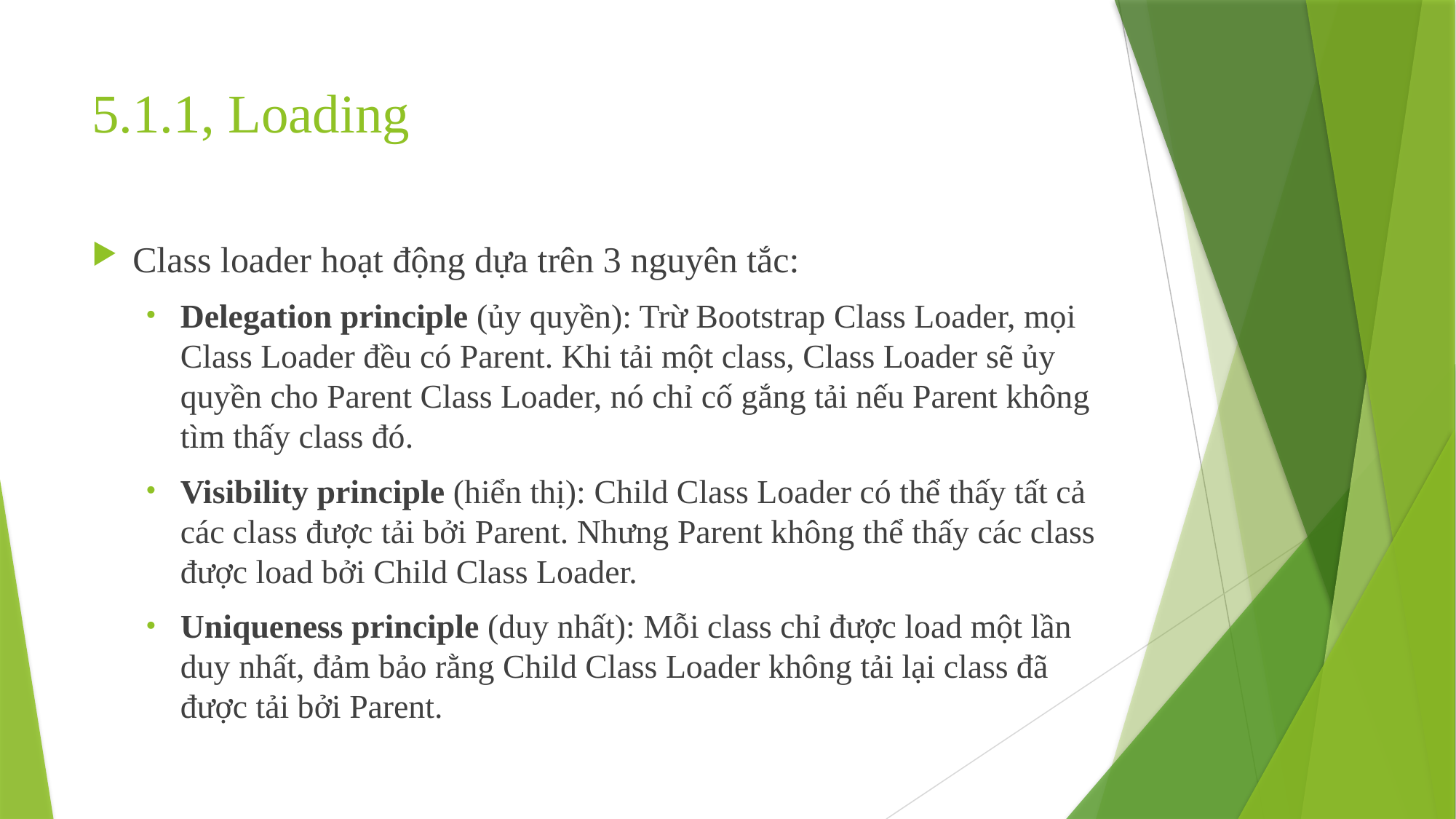

# 5.1.1, Loading
Class loader hoạt động dựa trên 3 nguyên tắc:
Delegation principle (ủy quyền): Trừ Bootstrap Class Loader, mọi Class Loader đều có Parent. Khi tải một class, Class Loader sẽ ủy quyền cho Parent Class Loader, nó chỉ cố gắng tải nếu Parent không tìm thấy class đó.
Visibility principle (hiển thị): Child Class Loader có thể thấy tất cả các class được tải bởi Parent. Nhưng Parent không thể thấy các class được load bởi Child Class Loader.
Uniqueness principle (duy nhất): Mỗi class chỉ được load một lần duy nhất, đảm bảo rằng Child Class Loader không tải lại class đã được tải bởi Parent.